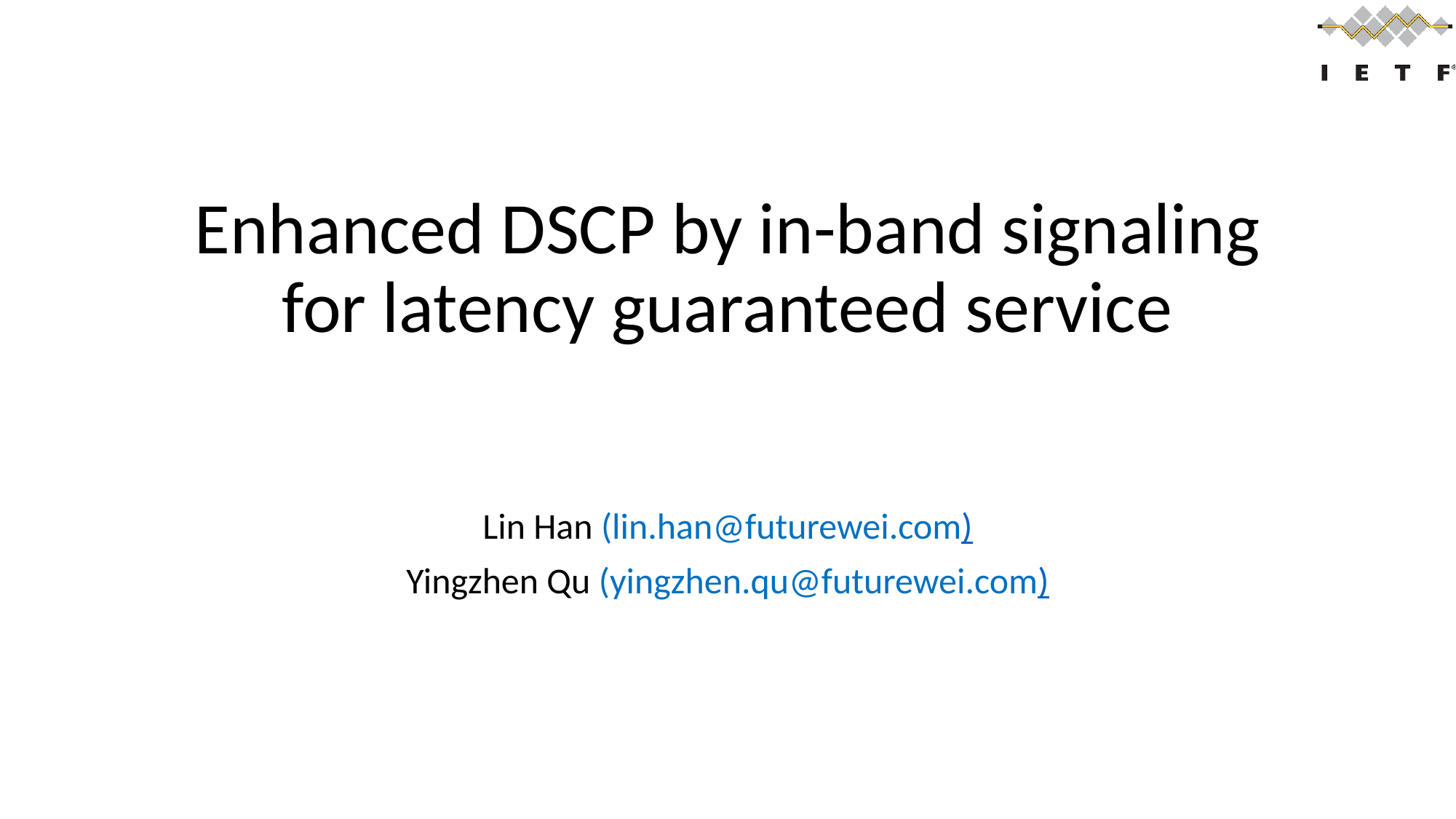

# Enhanced DSCP by in-band signaling for latency guaranteed service
Lin Han (lin.han@futurewei.com)
Yingzhen Qu (yingzhen.qu@futurewei.com)